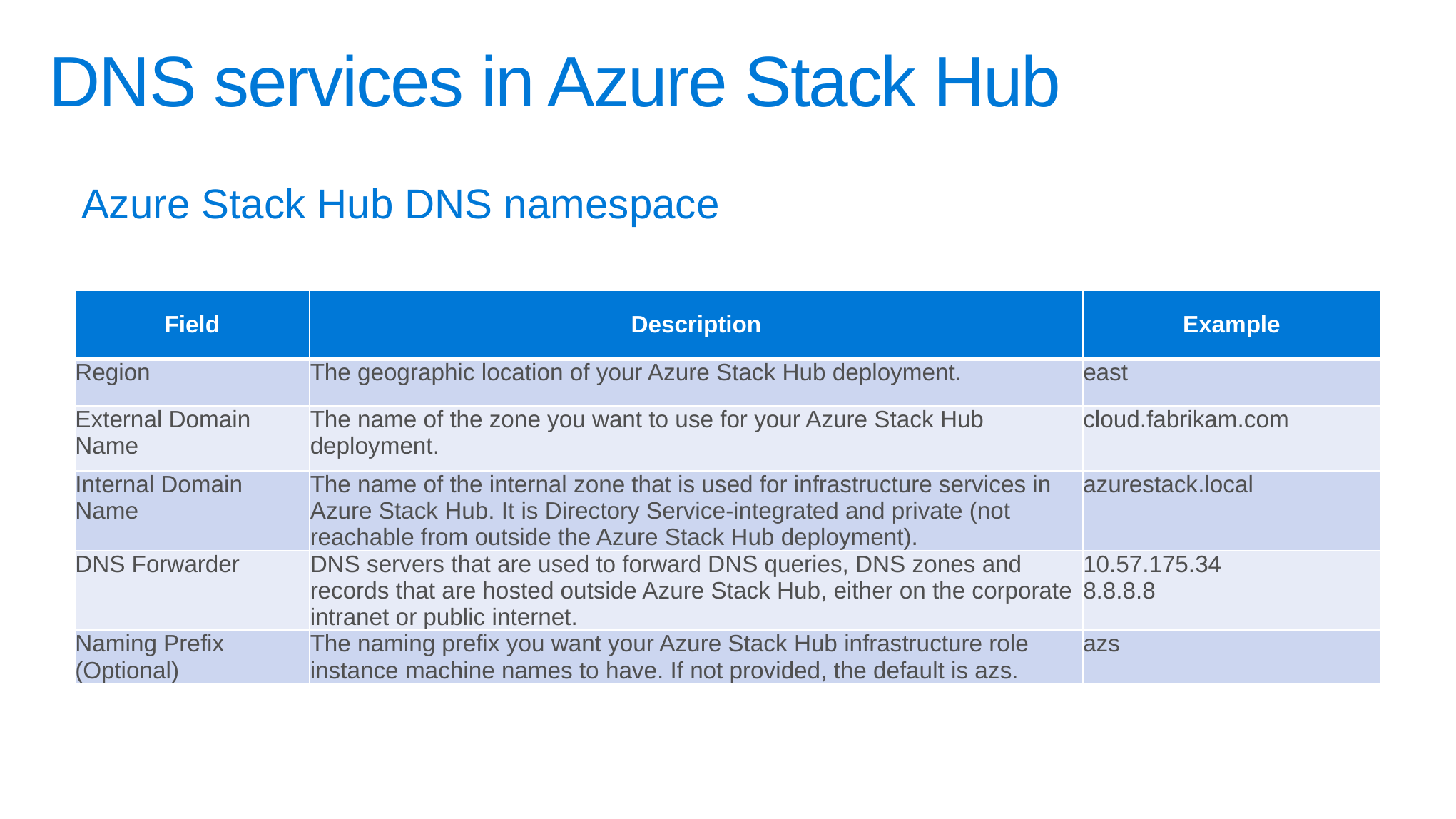

# DNS services in Azure Stack Hub
Azure Stack Hub DNS namespace
| Field | Description | Example |
| --- | --- | --- |
| Region | The geographic location of your Azure Stack Hub deployment. | east |
| External Domain Name | The name of the zone you want to use for your Azure Stack Hub deployment. | cloud.fabrikam.com |
| Internal Domain Name | The name of the internal zone that is used for infrastructure services in Azure Stack Hub. It is Directory Service-integrated and private (not reachable from outside the Azure Stack Hub deployment). | azurestack.local |
| DNS Forwarder | DNS servers that are used to forward DNS queries, DNS zones and records that are hosted outside Azure Stack Hub, either on the corporate intranet or public internet. | 10.57.175.34 8.8.8.8 |
| Naming Prefix (Optional) | The naming prefix you want your Azure Stack Hub infrastructure role instance machine names to have. If not provided, the default is azs. | azs |